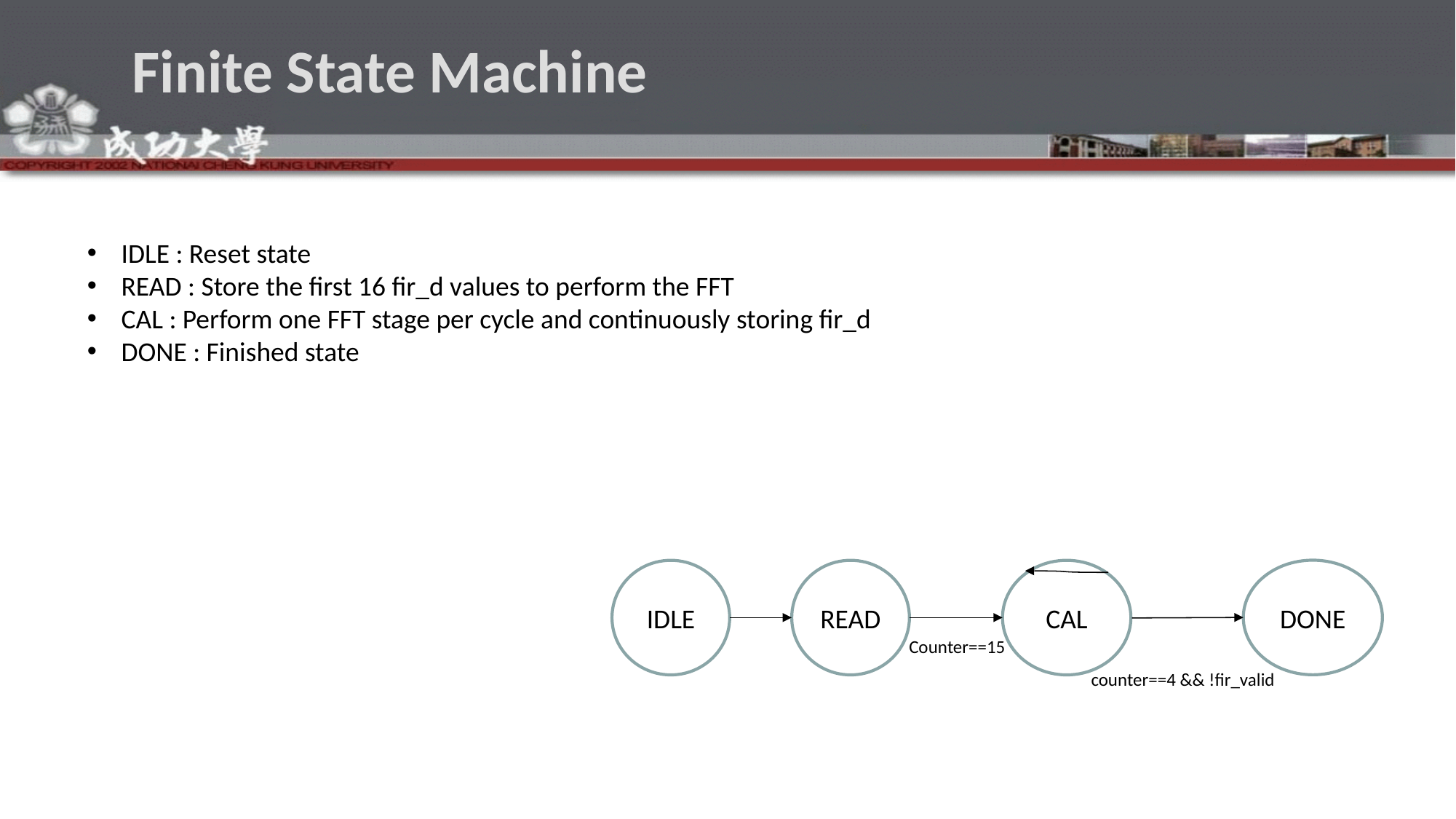

# Finite State Machine
IDLE : Reset state
READ : Store the first 16 fir_d values to perform the FFT
CAL : Perform one FFT stage per cycle and continuously storing fir_d
DONE : Finished state

DONE
IDLE
READ
CAL
Counter==15
counter==4 && !fir_valid